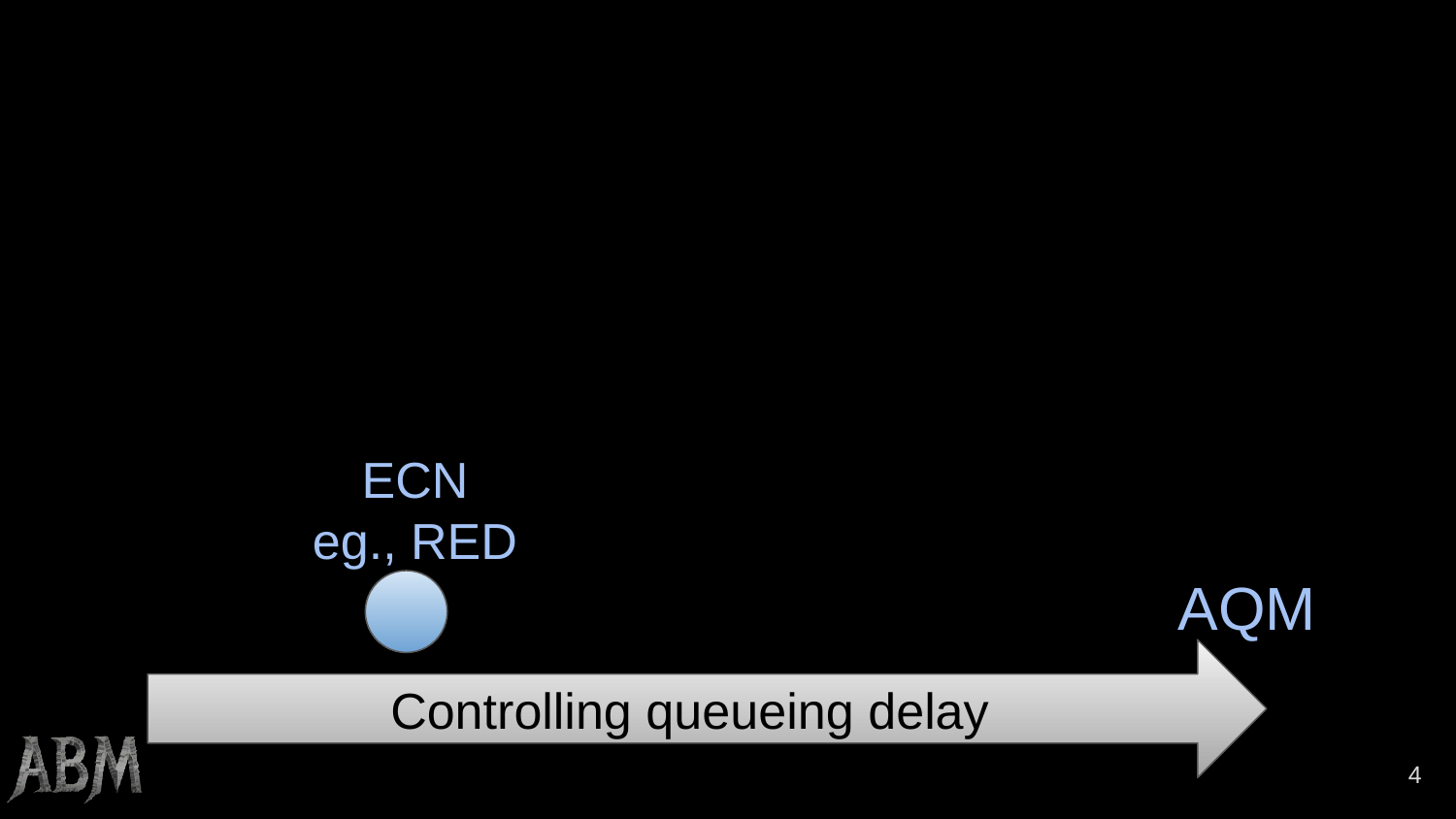

ECN
eg., RED
AQM

Controlling queueing delay
4